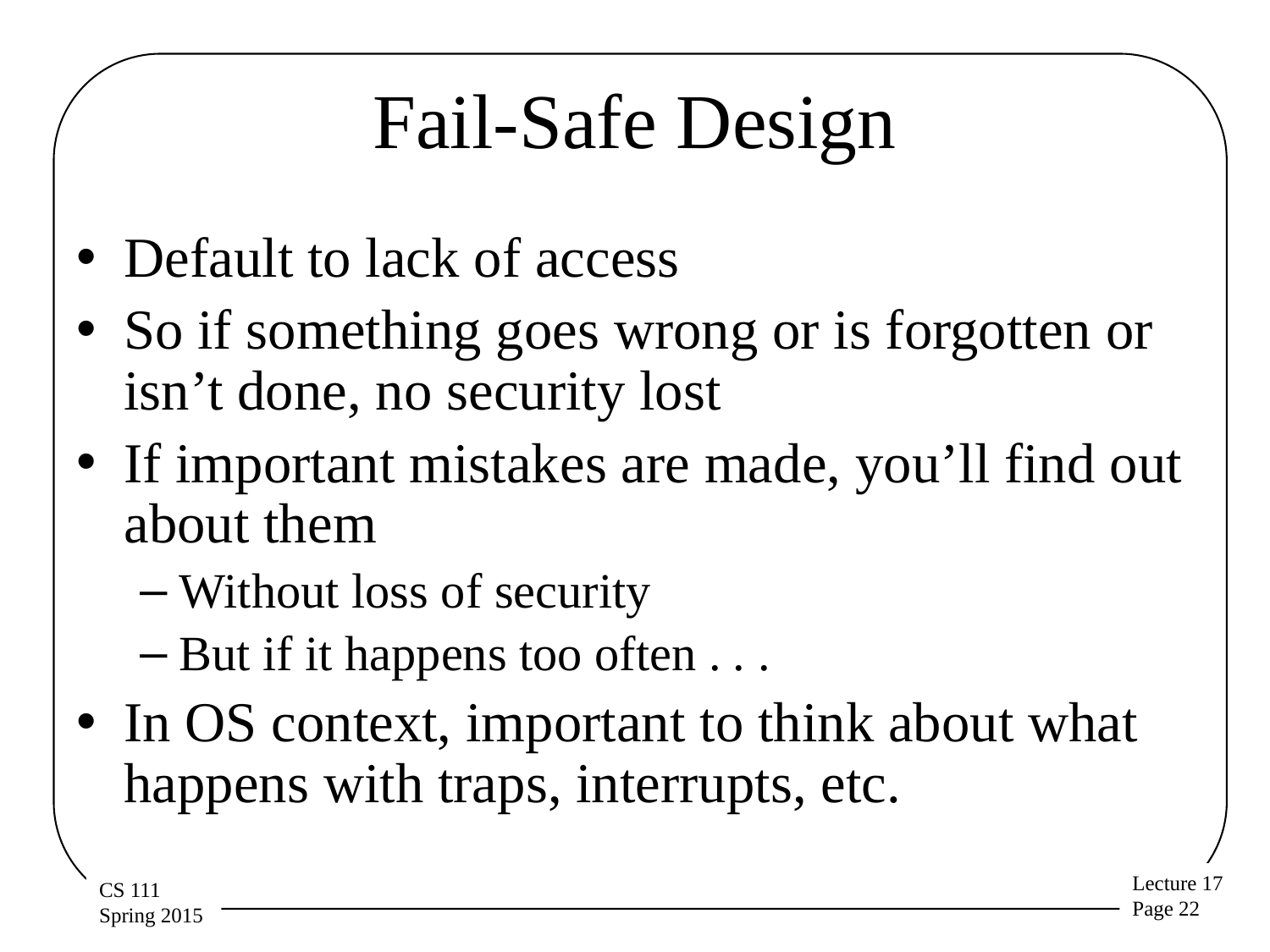

# Fail-Safe Design
Default to lack of access
So if something goes wrong or is forgotten or isn’t done, no security lost
If important mistakes are made, you’ll find out about them
Without loss of security
But if it happens too often . . .
In OS context, important to think about what happens with traps, interrupts, etc.